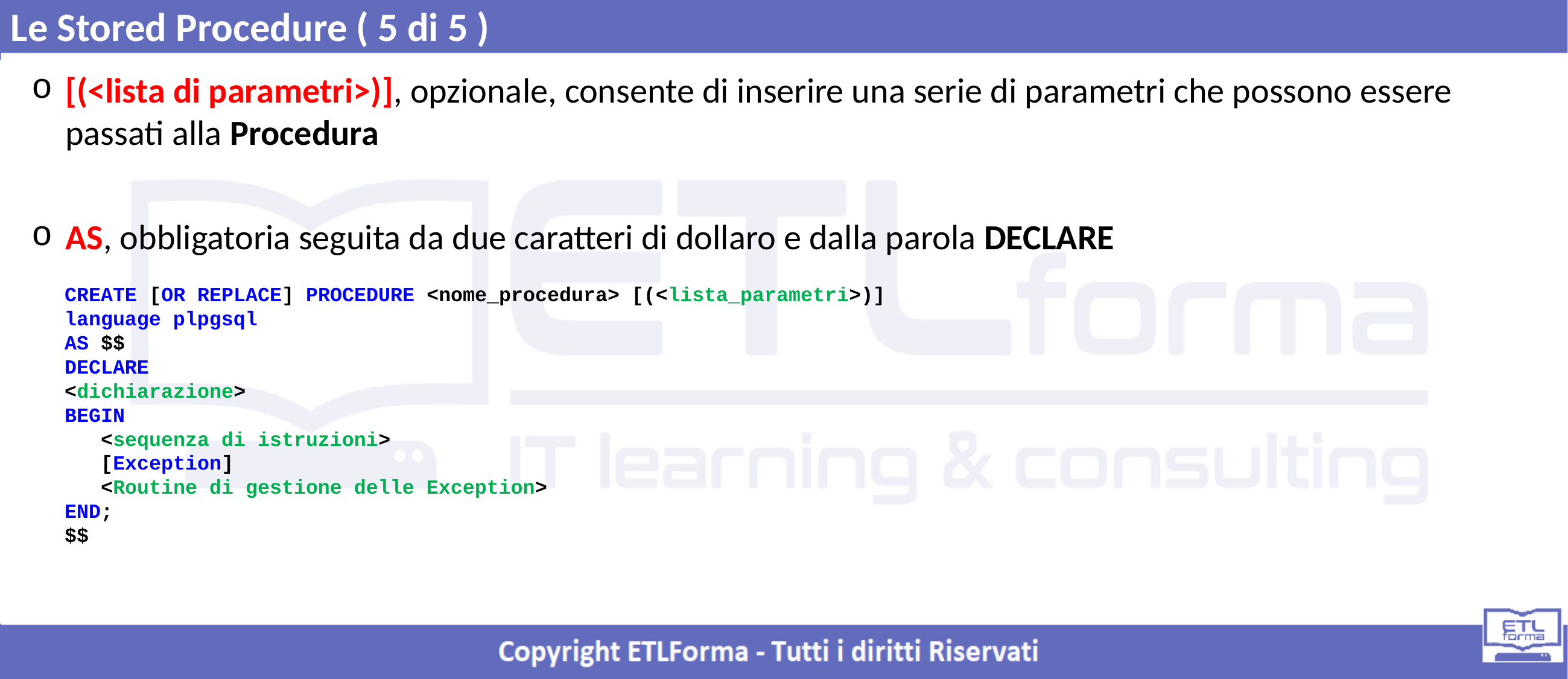

Le Stored Procedure ( 5 di 5 )
[(<lista di parametri>)], opzionale, consente di inserire una serie di parametri che possono essere passati alla Procedura

AS, obbligatoria seguita da due caratteri di dollaro e dalla parola DECLARE
CREATE [OR REPLACE] PROCEDURE <nome_procedura> [(<lista_parametri>)]
language plpgsql
AS $$
DECLARE
<dichiarazione>
BEGIN
   <sequenza di istruzioni>
   [Exception]
   <Routine di gestione delle Exception>
END;
$$